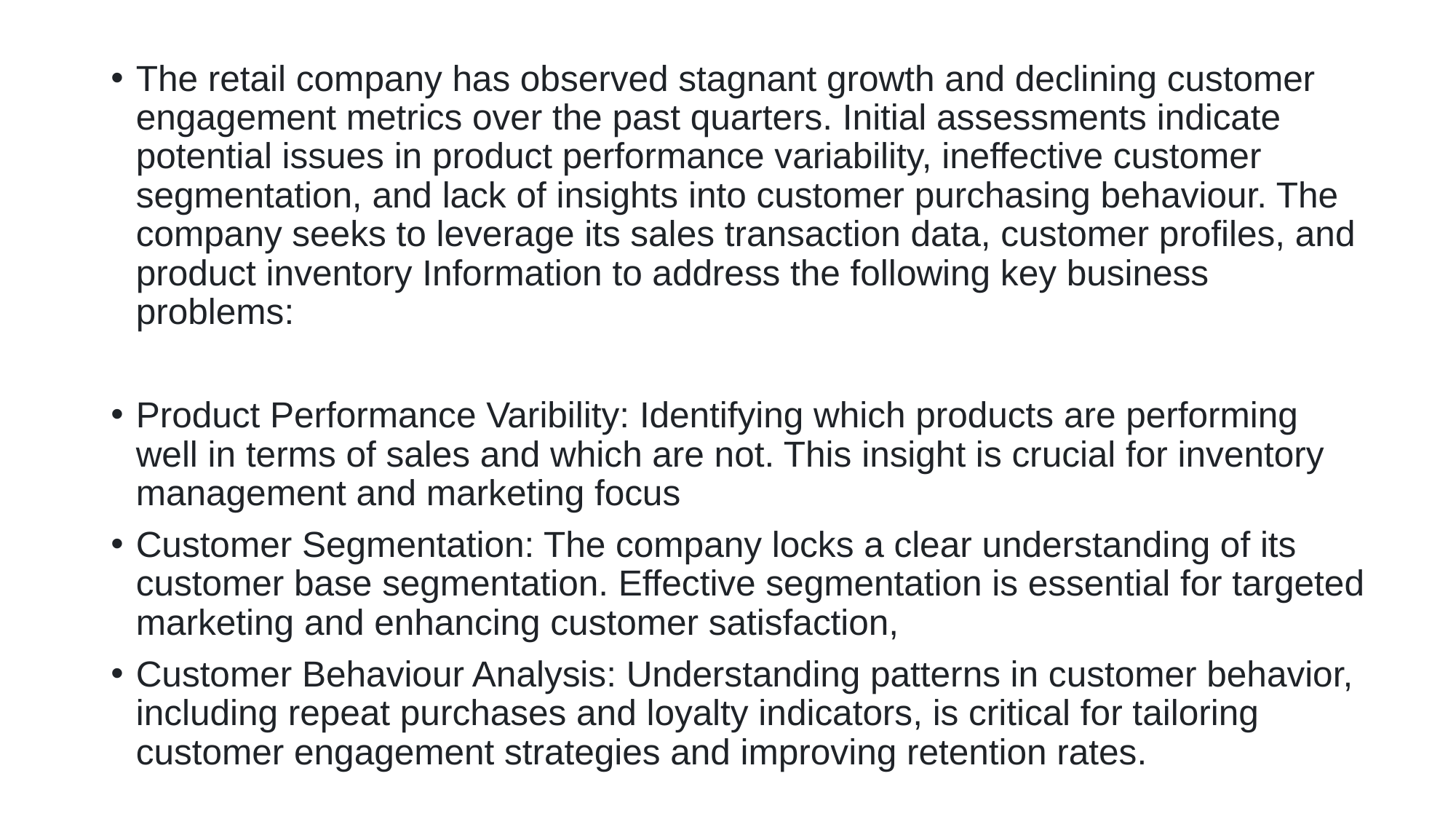

The retail company has observed stagnant growth and declining customer engagement metrics over the past quarters. Initial assessments indicate potential issues in product performance variability, ineffective customer segmentation, and lack of insights into customer purchasing behaviour. The company seeks to leverage its sales transaction data, customer profiles, and product inventory Information to address the following key business problems:

Product Performance Varibility: Identifying which products are performing well in terms of sales and which are not. This insight is crucial for inventory management and marketing focus
Customer Segmentation: The company locks a clear understanding of its customer base segmentation. Effective segmentation is essential for targeted marketing and enhancing customer satisfaction,
Customer Behaviour Analysis: Understanding patterns in customer behavior, including repeat purchases and loyalty indicators, is critical for tailoring customer engagement strategies and improving retention rates.